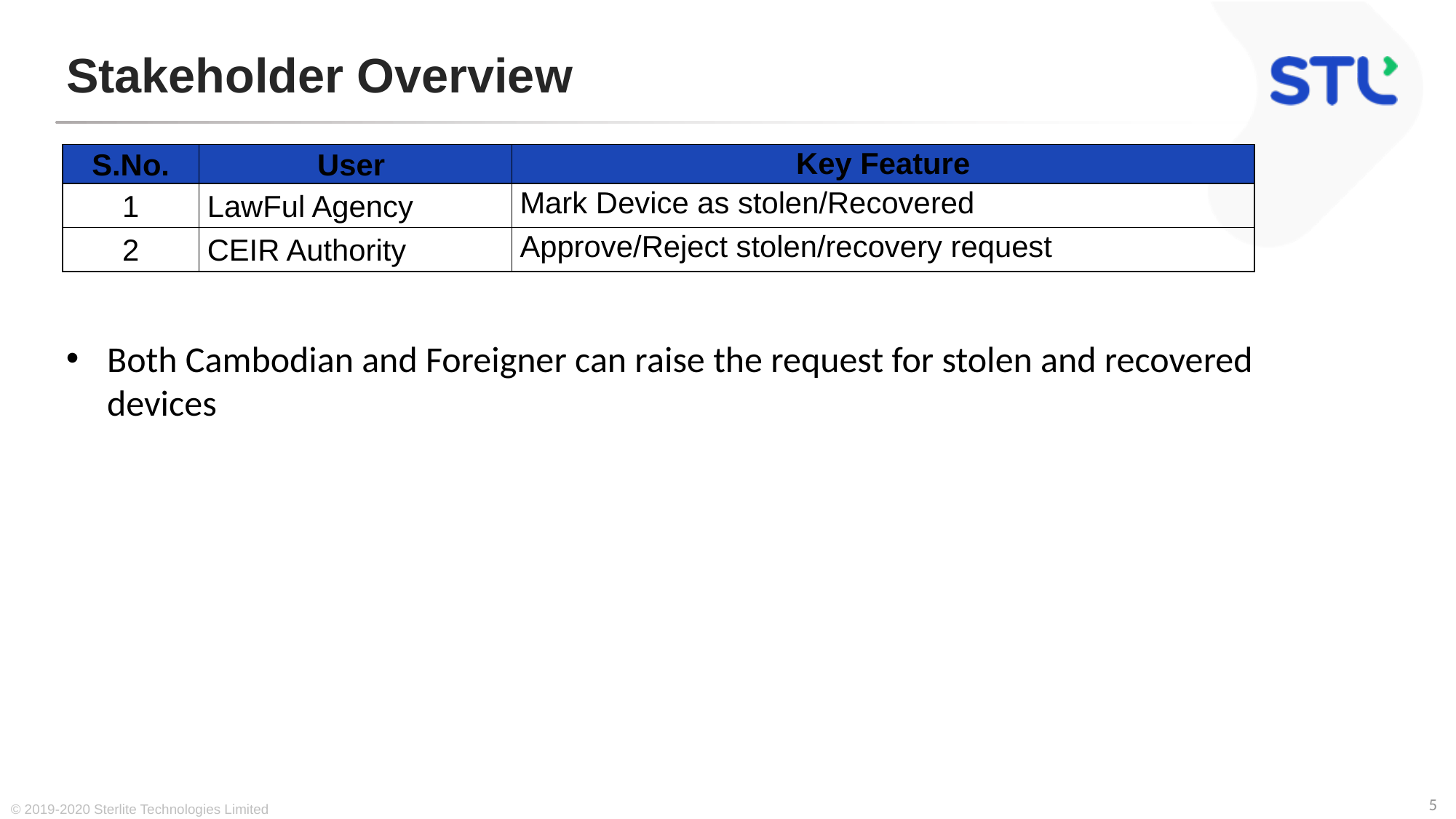

# Stakeholder Overview
| S.No. | User | Key Feature |
| --- | --- | --- |
| 1 | LawFul Agency | Mark Device as stolen/Recovered |
| 2 | CEIR Authority | Approve/Reject stolen/recovery request |
Both Cambodian and Foreigner can raise the request for stolen and recovered devices
© 2019-2020 Sterlite Technologies Limited
5